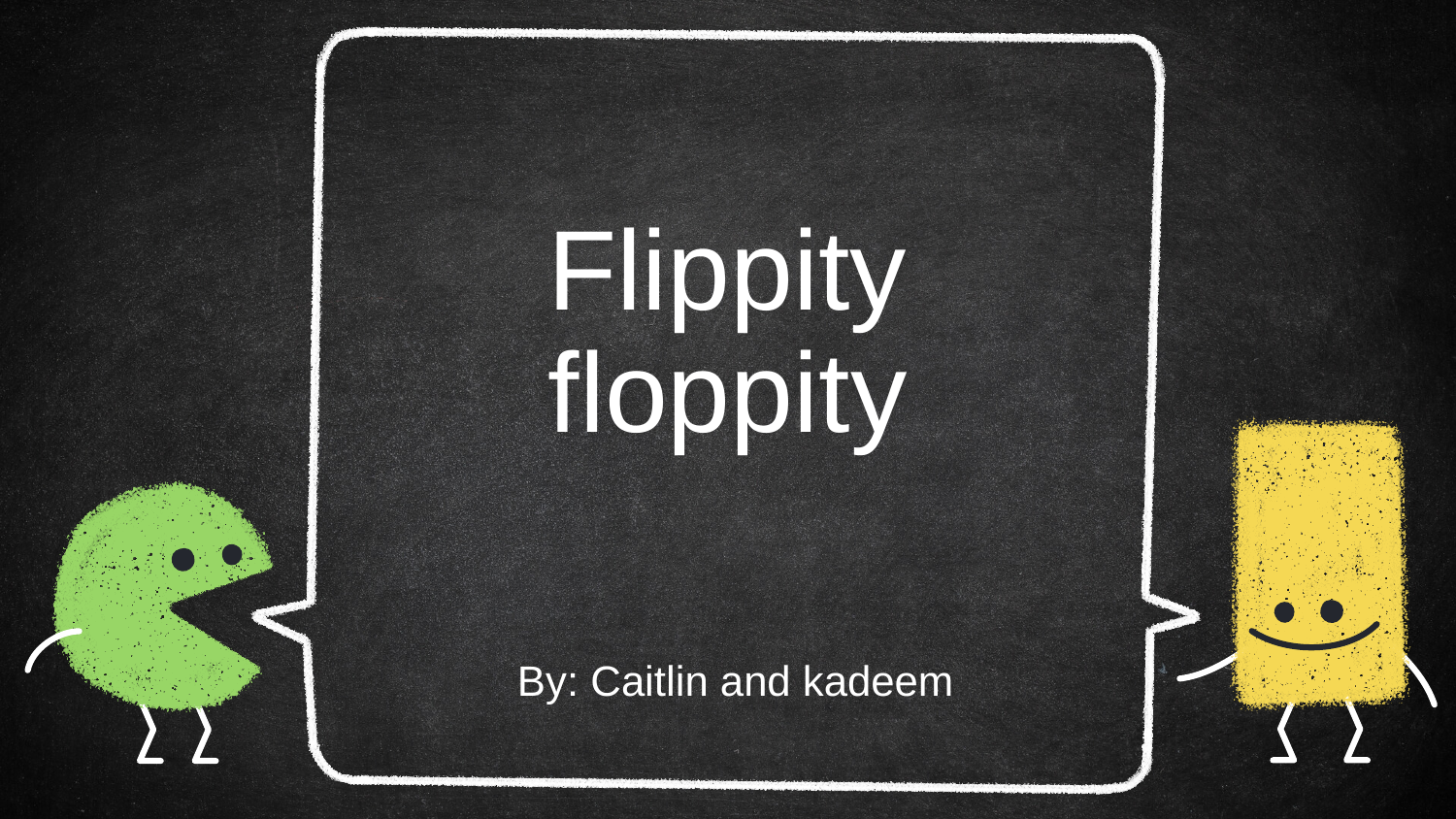

# Flippity floppity
By: Caitlin and kadeem